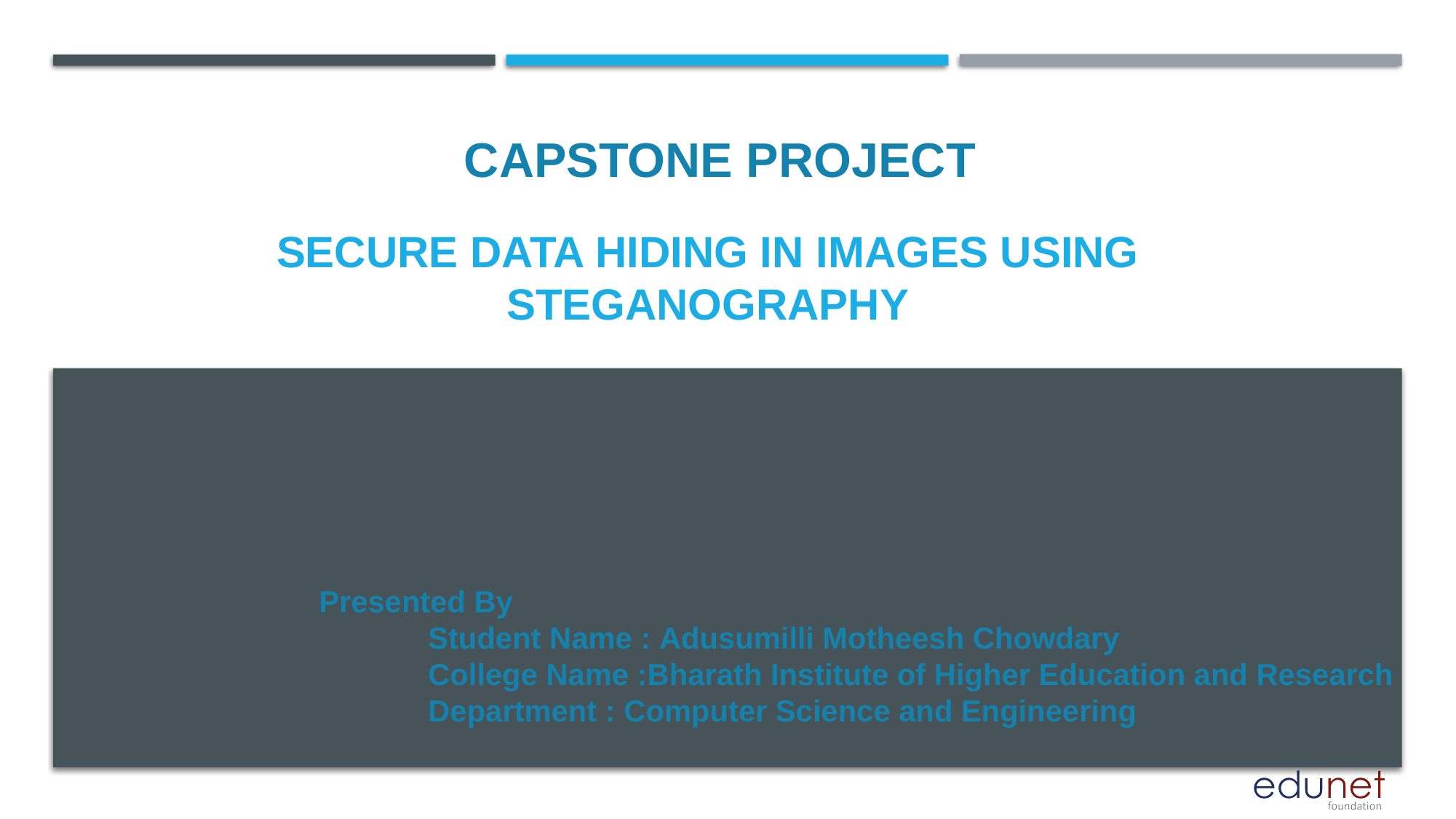

CAPSTONE PROJECT
# Secure Data Hiding In Images Using Steganography
Presented By
	Student Name : Adusumilli Motheesh Chowdary
	College Name :Bharath Institute of Higher Education and Research
	Department : Computer Science and Engineering